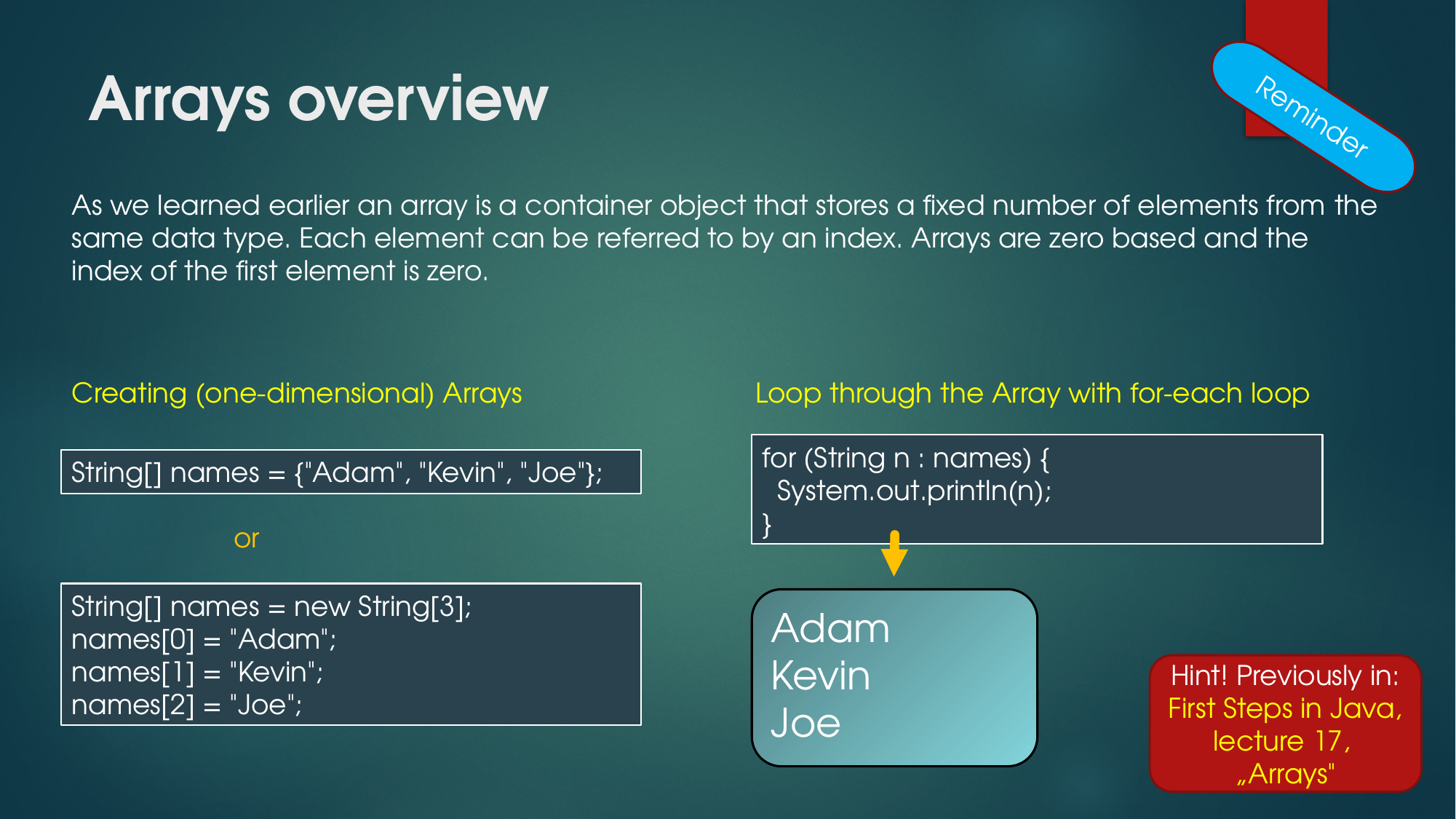

# Arrays overview
Reminder
As we learned earlier an array is a container object that stores a fixed number of elements from the same data type. Each element can be referred to by an index. Arrays are zero based and the index of the first element is zero.
Creating (one-dimensional) Arrays
Loop through the Array with for-each loop
for (String n : names) {
  System.out.println(n);
}
String[] names = {"Adam", "Kevin", "Joe"};
or
String[] names = new String[3];
names[0] = "Adam";
names[1] = "Kevin";
names[2] = "Joe";
Adam
Kevin
Joe
Hint! Previously in:
First Steps in Java, lecture 17,
„Arrays"